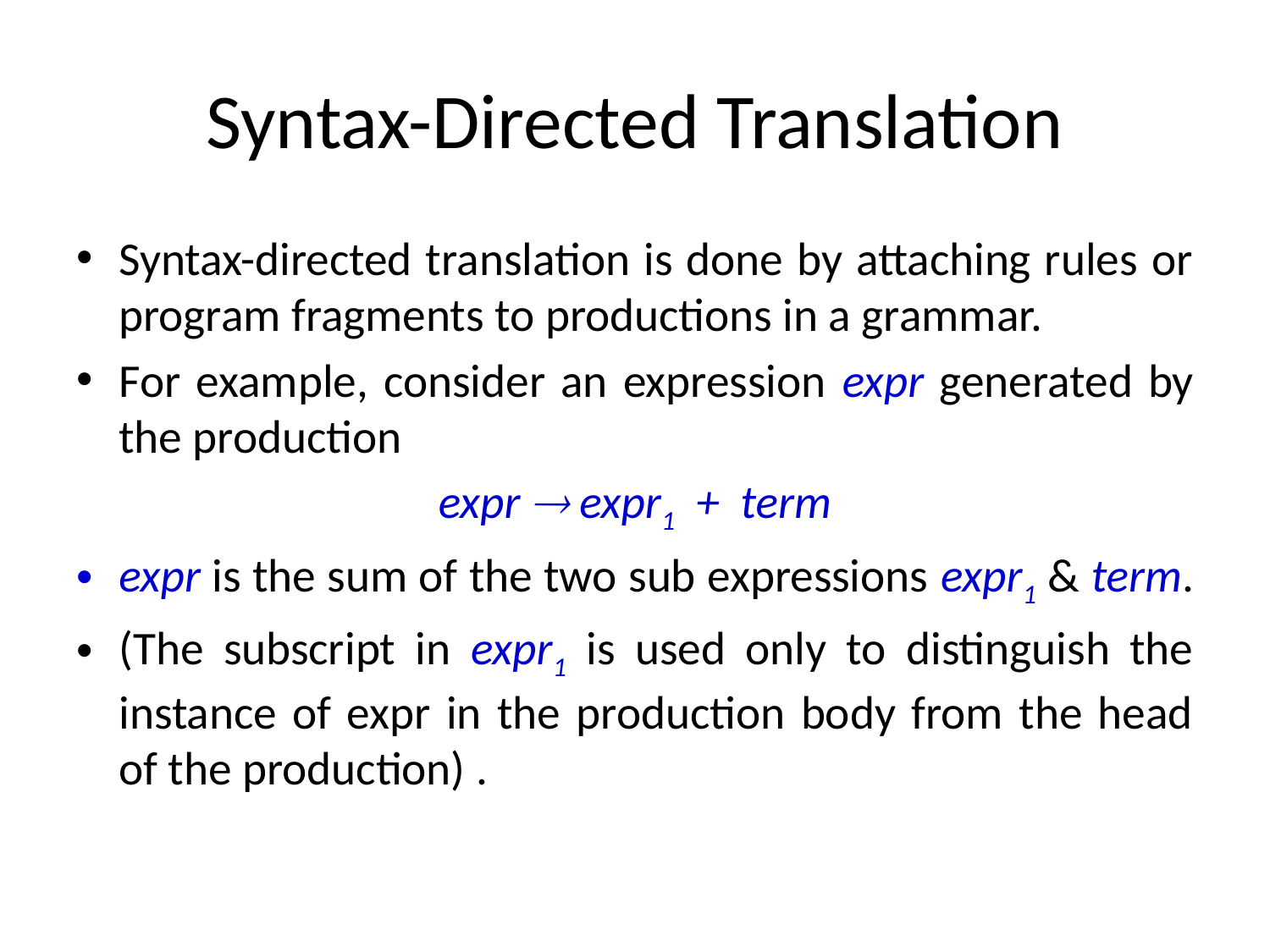

# Syntax-Directed Translation
Syntax-directed translation is done by attaching rules or program fragments to productions in a grammar.
For example, consider an expression expr generated by the production
expr → expr1  +  term
expr is the sum of the two sub expressions expr1 & term.
(The subscript in expr1 is used only to distinguish the instance of expr in the production body from the head of the production) .